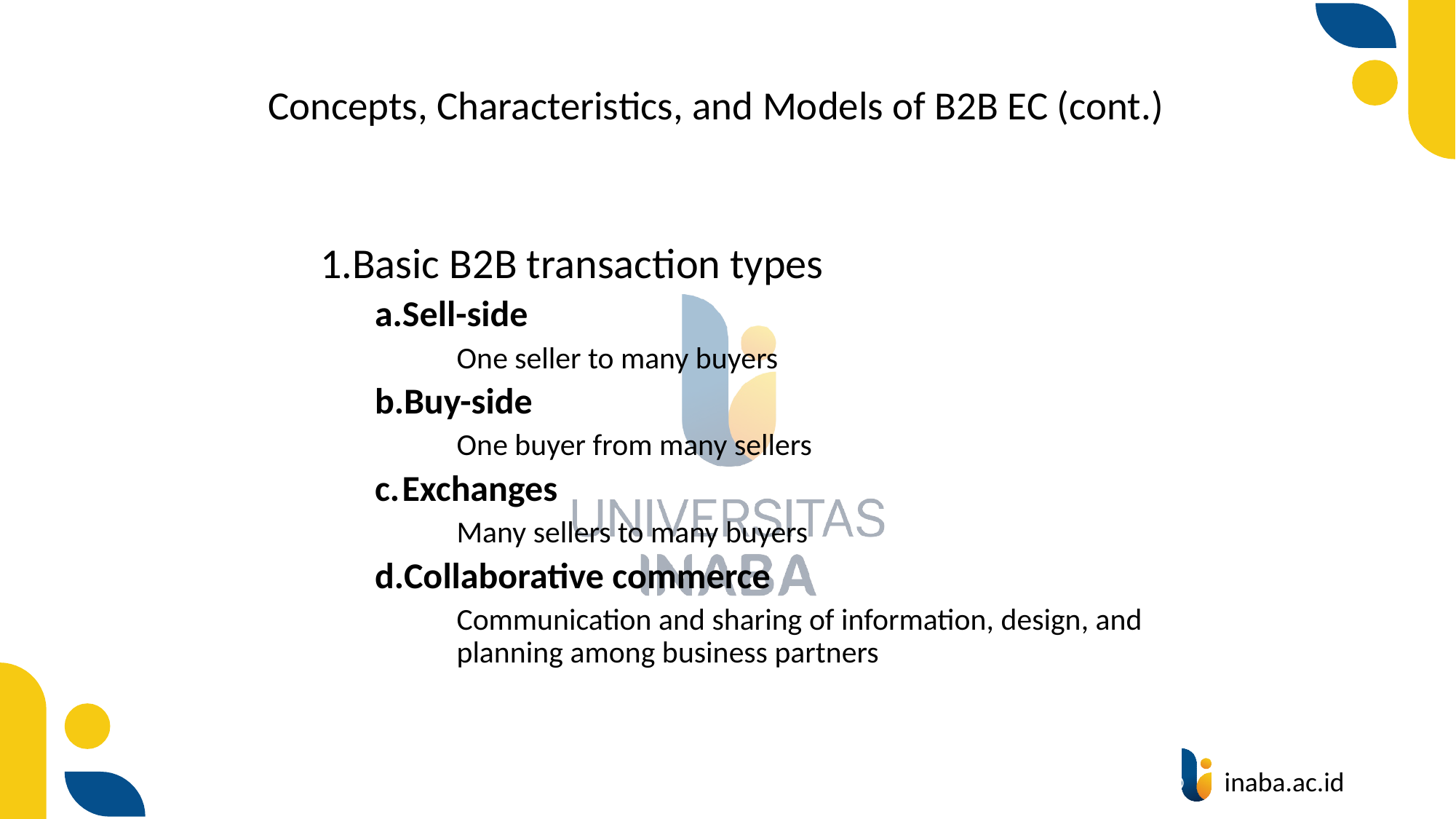

# Concepts, Characteristics, and Models of B2B EC (cont.)
Basic B2B transaction types
Sell-side
	One seller to many buyers
Buy-side
	One buyer from many sellers
Exchanges
	Many sellers to many buyers
Collaborative commerce
	Communication and sharing of information, design, and planning among business partners
18
© Prentice Hall 2004